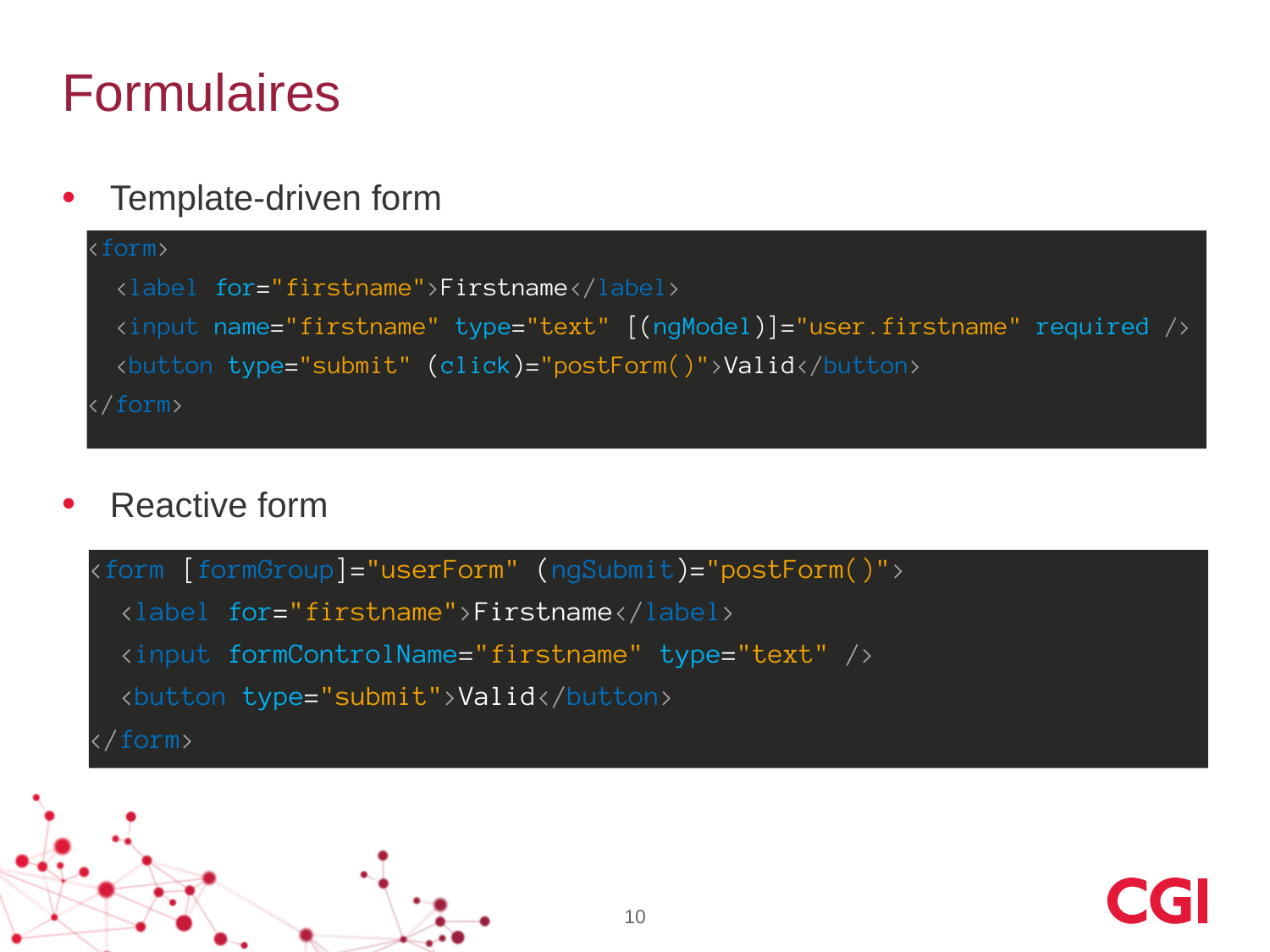

# Formulaires
Template-driven form

Reactive form
<form>
  <label for="firstname">Firstname</label>
  <input name="firstname" type="text" [(ngModel)]="user.firstname" required />
  <button type="submit" (click)="postForm()">Valid</button>
</form>
<form [formGroup]="userForm" (ngSubmit)="postForm()">
  <label for="firstname">Firstname</label>
  <input formControlName="firstname" type="text" />
  <button type="submit">Valid</button>
</form>
10